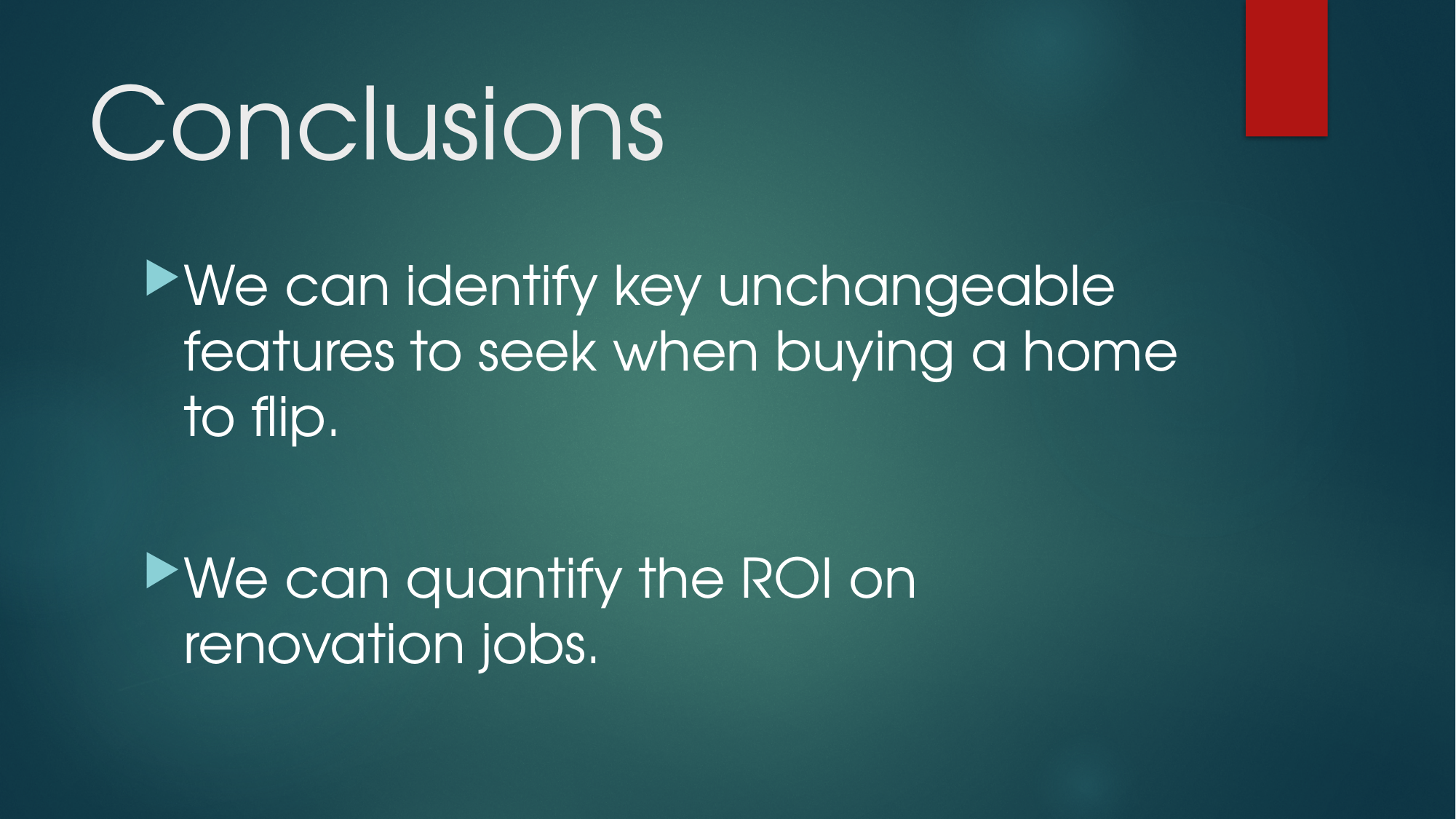

# Conclusions
We can identify key unchangeable features to seek when buying a home to flip.

We can quantify the ROI on renovation jobs.